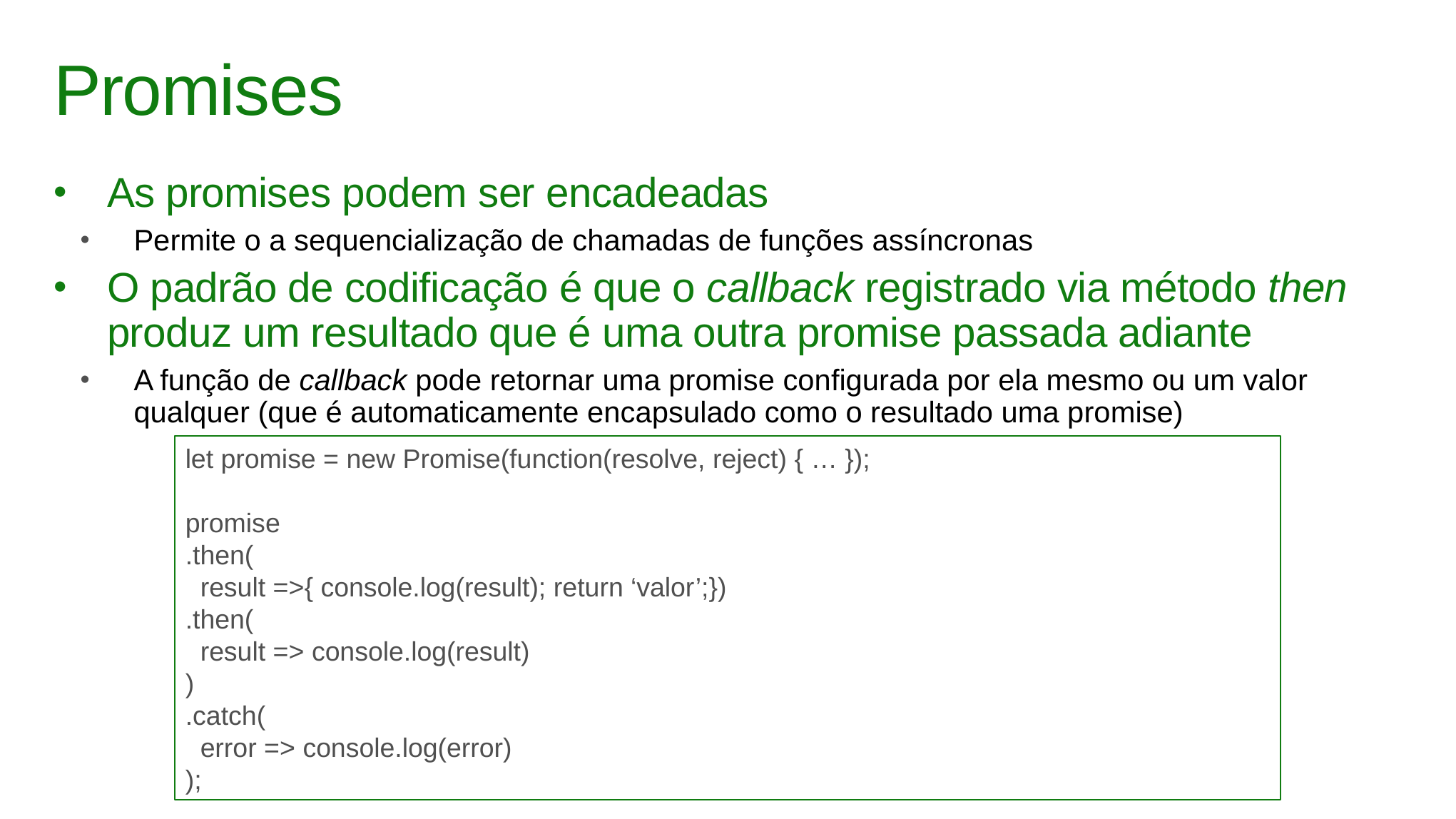

# Promises
As promises podem ser encadeadas
Permite o a sequencialização de chamadas de funções assíncronas
O padrão de codificação é que o callback registrado via método then produz um resultado que é uma outra promise passada adiante
A função de callback pode retornar uma promise configurada por ela mesmo ou um valor qualquer (que é automaticamente encapsulado como o resultado uma promise)
let promise = new Promise(function(resolve, reject) { … });

promise
.then(
  result =>{ console.log(result); return ‘valor’;})
.then(
  result => console.log(result)
)
.catch(
  error => console.log(error)
);